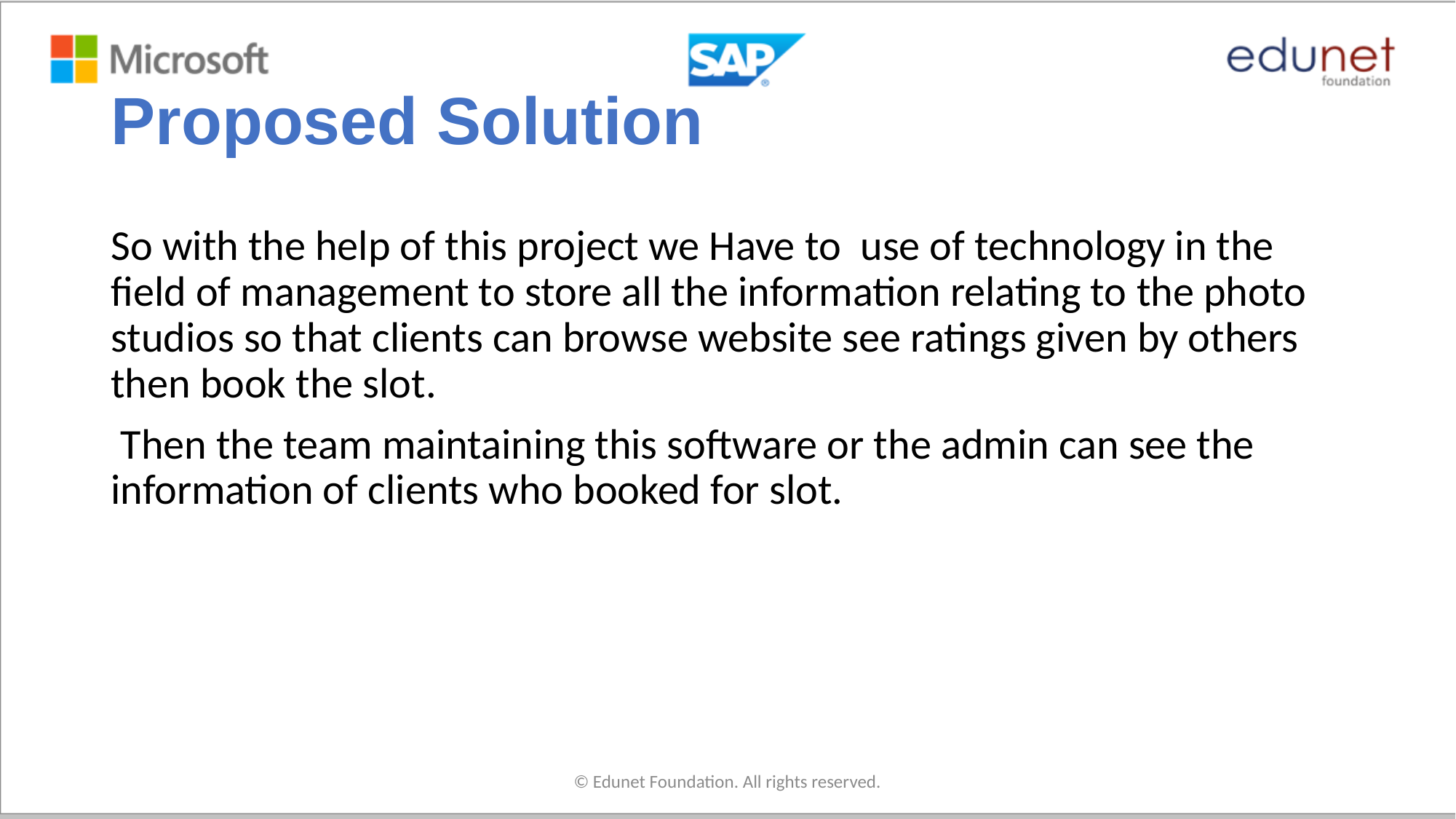

# Proposed Solution
So with the help of this project we Have to  use of technology in the field of management to store all the information relating to the photo studios so that clients can browse website see ratings given by others then book the slot.
 Then the team maintaining this software or the admin can see the information of clients who booked for slot.
© Edunet Foundation. All rights reserved.